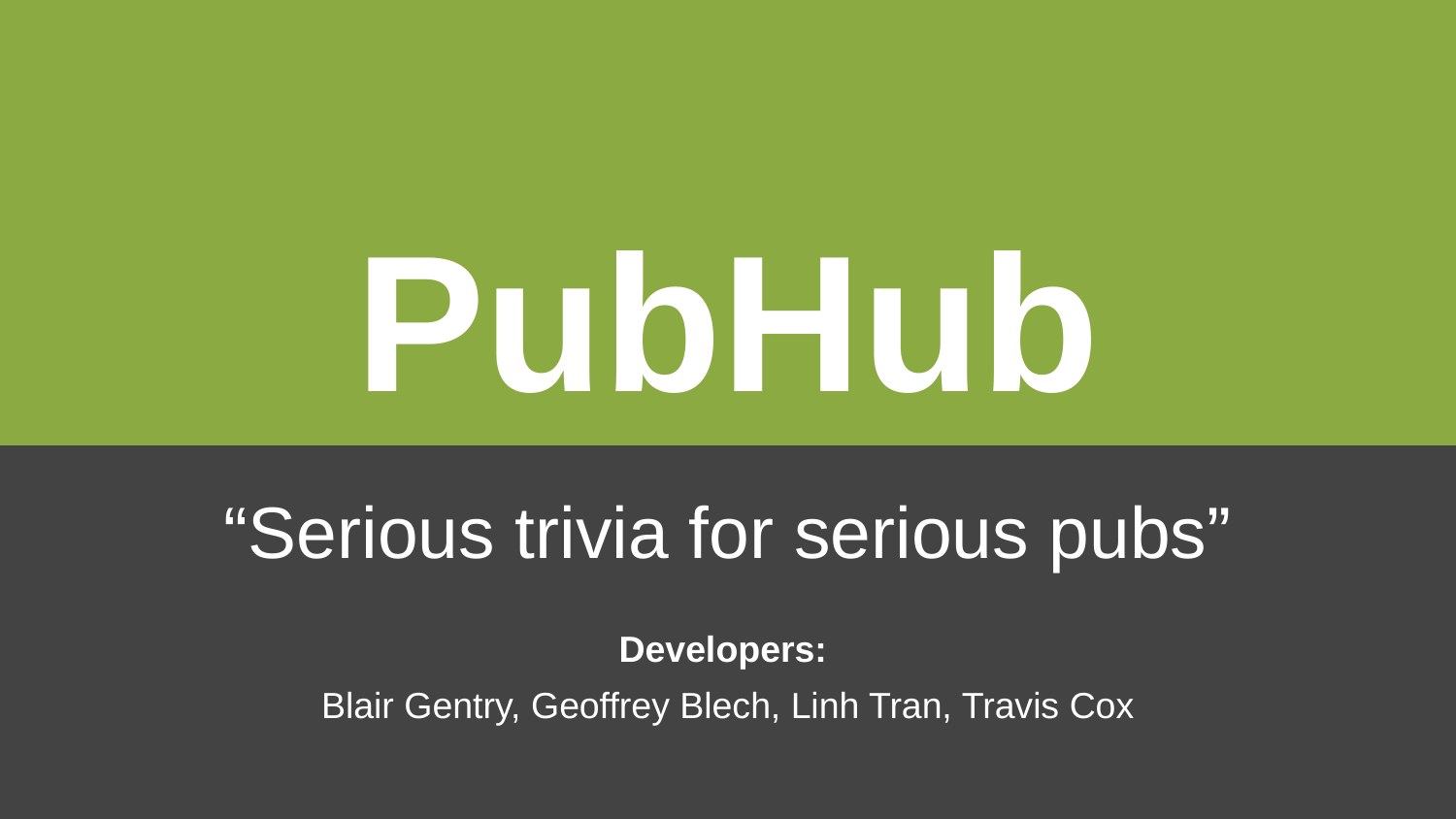

# PubHub
“Serious trivia for serious pubs”

Developers:
Blair Gentry, Geoffrey Blech, Linh Tran, Travis Cox